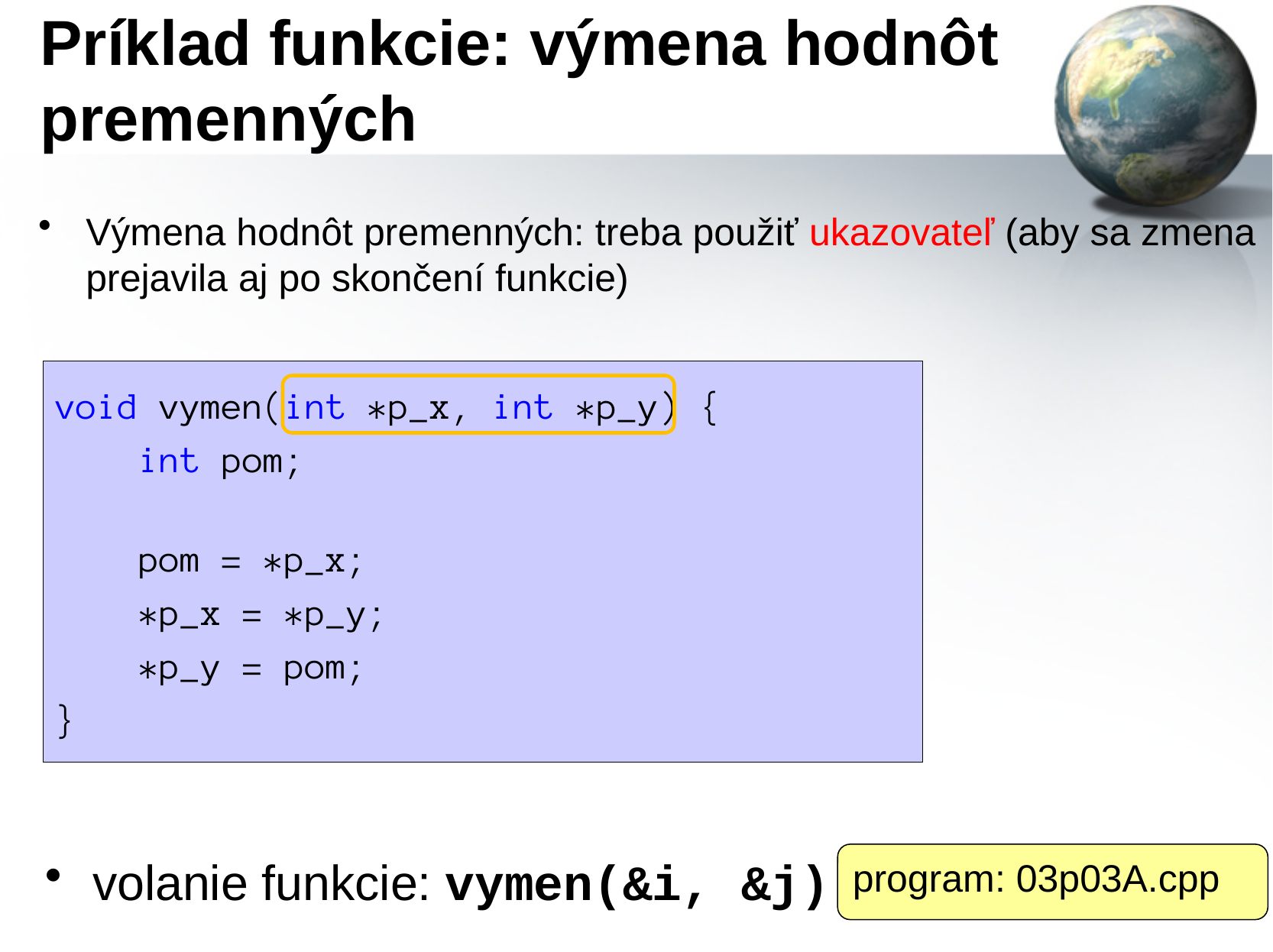

# Príklad funkcie: výmena hodnôt premenných
Výmena hodnôt premenných: treba použiť ukazovateľ (aby sa zmena prejavila aj po skončení funkcie)

void vymen(int *p_x, int *p_y) {
    int pom;
    pom = *p_x;
    *p_x = *p_y;
    *p_y = pom;
}

program: 03p03A.cpp
volanie funkcie: vymen(&i, &j)